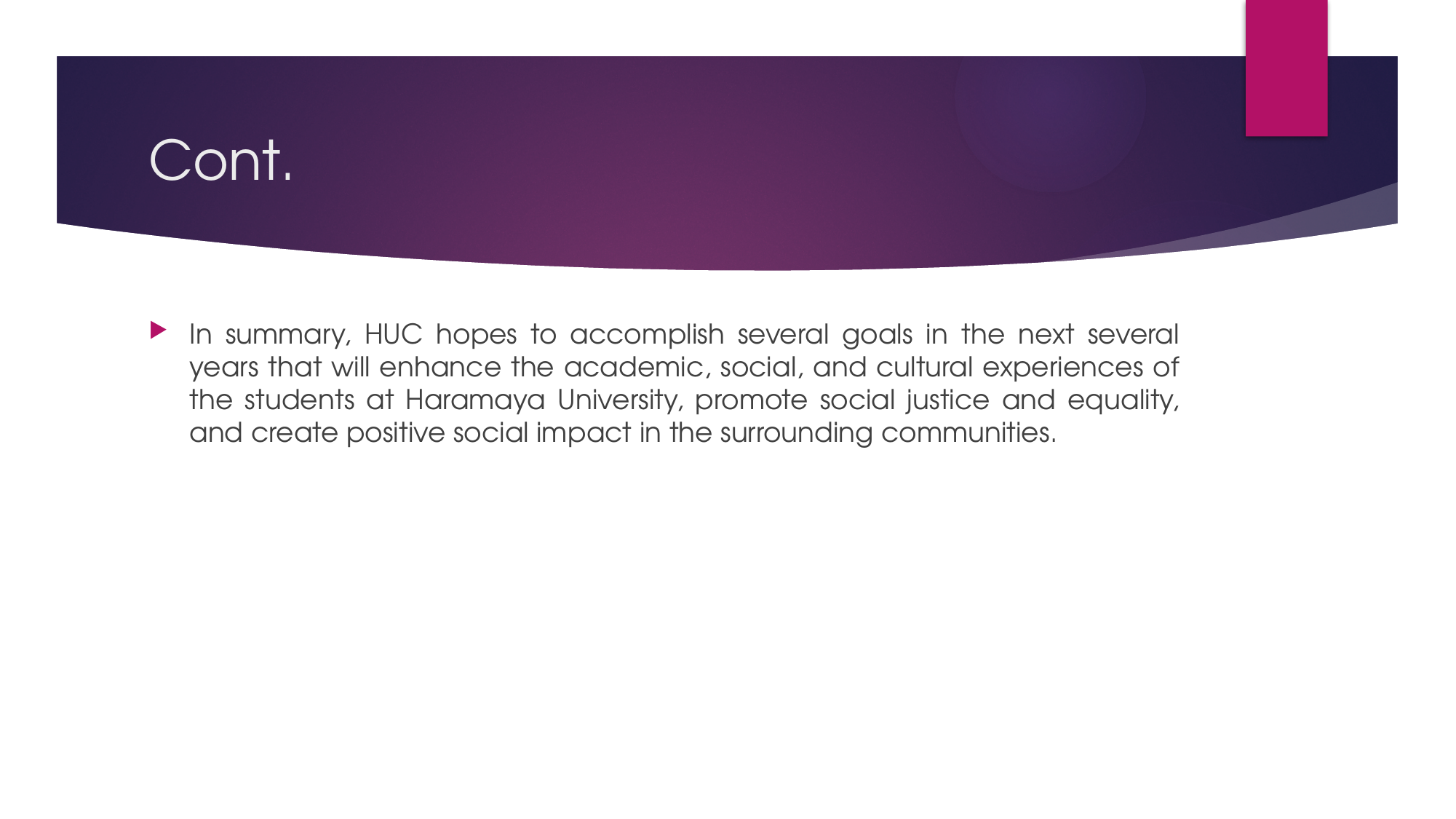

# Cont.
In summary, HUC hopes to accomplish several goals in the next several years that will enhance the academic, social, and cultural experiences of the students at Haramaya University, promote social justice and equality, and create positive social impact in the surrounding communities.